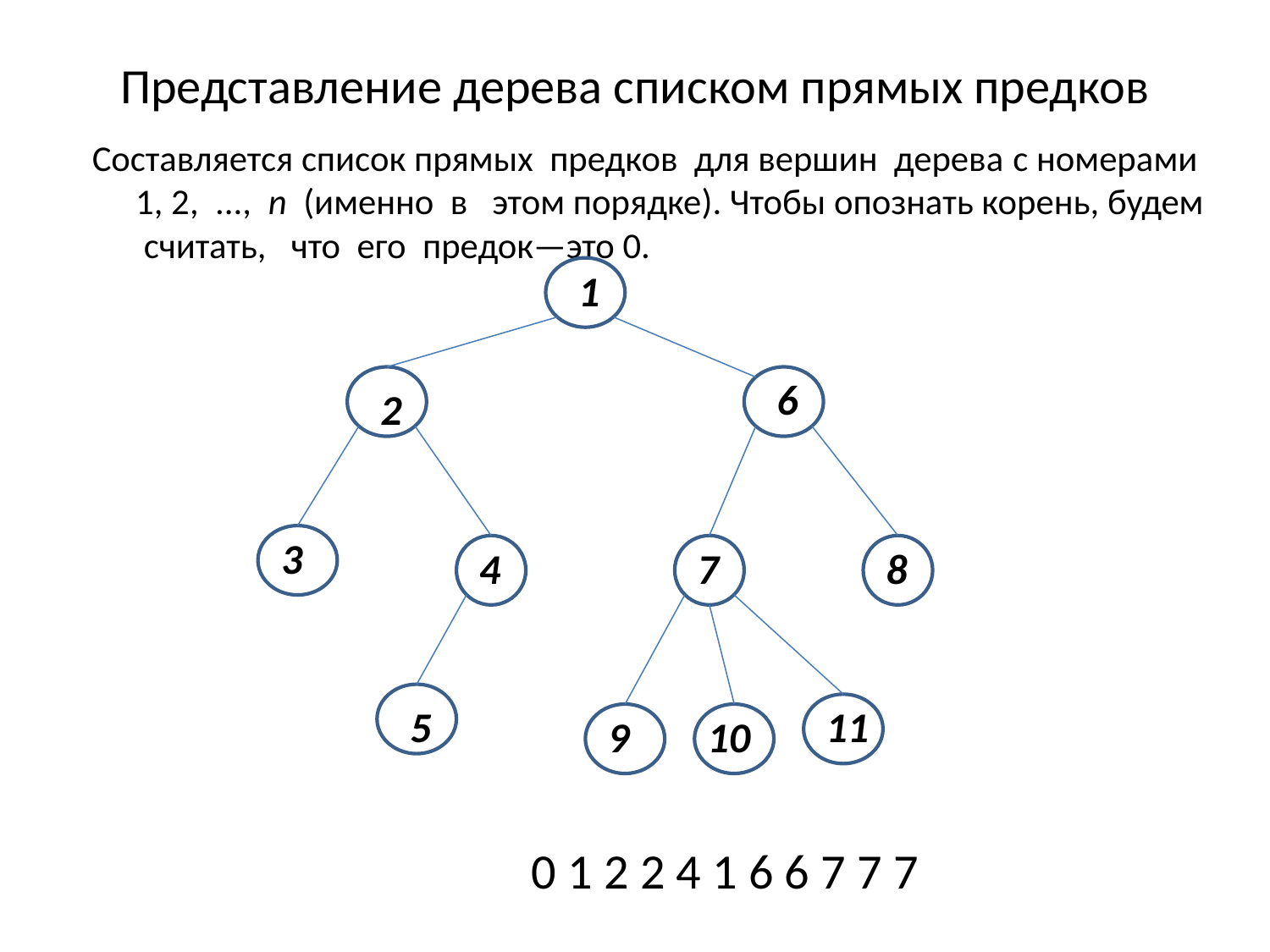

# Представление дерева списком прямых предков
Составляется список прямых  предков  для вершин  дерева c номерами 1, 2,  ...,  n  (именно  в   этом порядке). Чтобы опознать корень, будем  считать,   что  его  предок—это 0.

1

6
2

3

4

7

8

5

11

9

10
0 1 2 2 4 1 6 6 7 7 7